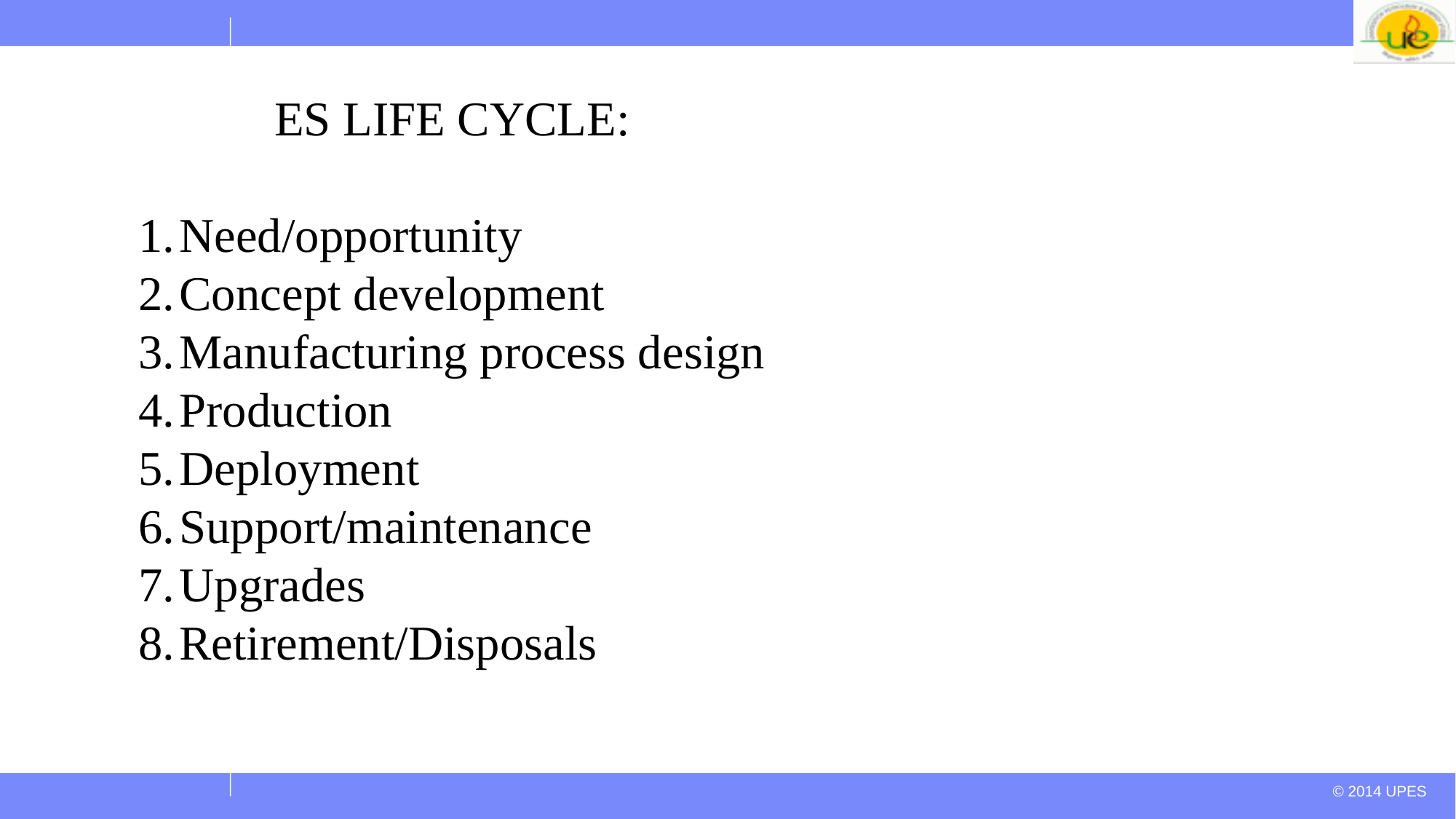

ES LIFE CYCLE:

Need/opportunity
Concept development
Manufacturing process design
Production
Deployment
Support/maintenance
Upgrades
Retirement/Disposals